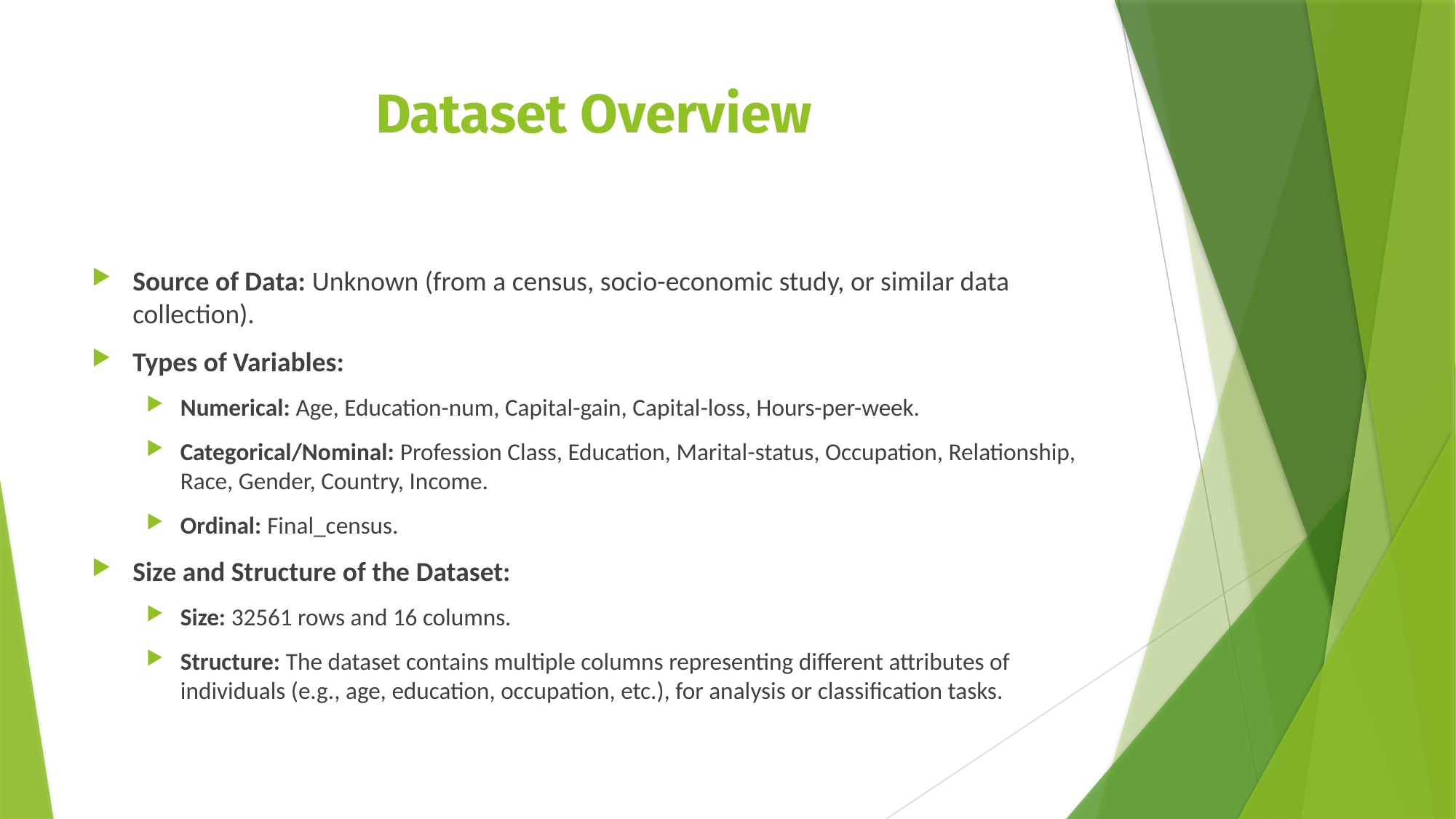

# Dataset Overview
Source of Data: Unknown (from a census, socio-economic study, or similar data collection).
Types of Variables:
Numerical: Age, Education-num, Capital-gain, Capital-loss, Hours-per-week.
Categorical/Nominal: Profession Class, Education, Marital-status, Occupation, Relationship, Race, Gender, Country, Income.
Ordinal: Final_census.
Size and Structure of the Dataset:
Size: 32561 rows and 16 columns.
Structure: The dataset contains multiple columns representing different attributes of individuals (e.g., age, education, occupation, etc.), for analysis or classification tasks.